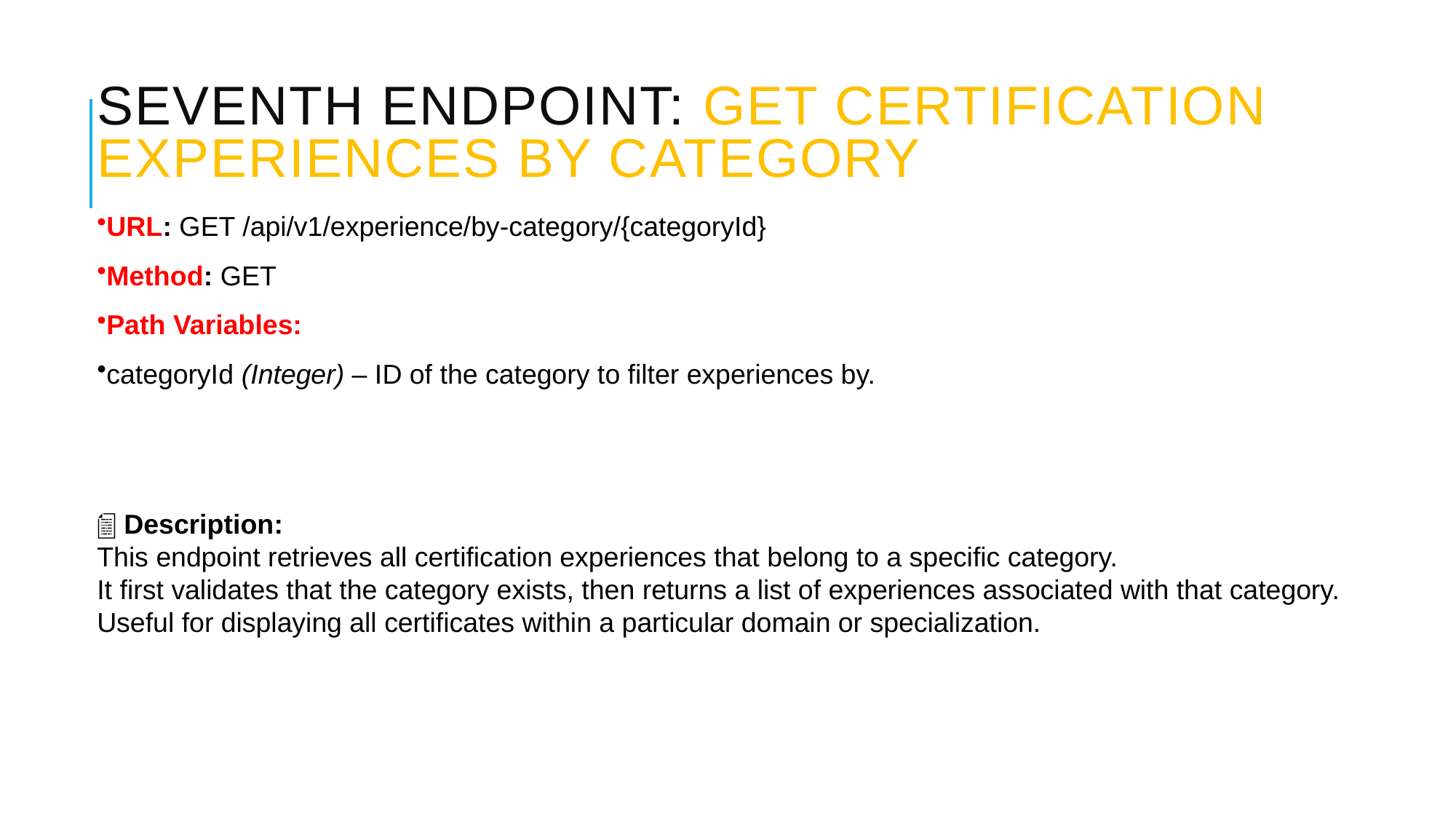

# SEVENTH Endpoint: Get Certification Experiences by Category
URL: GET /api/v1/experience/by-category/{categoryId}
Method: GET
Path Variables:
categoryId (Integer) – ID of the category to filter experiences by.

📄 Description:
This endpoint retrieves all certification experiences that belong to a specific category.
It first validates that the category exists, then returns a list of experiences associated with that category.
Useful for displaying all certificates within a particular domain or specialization.